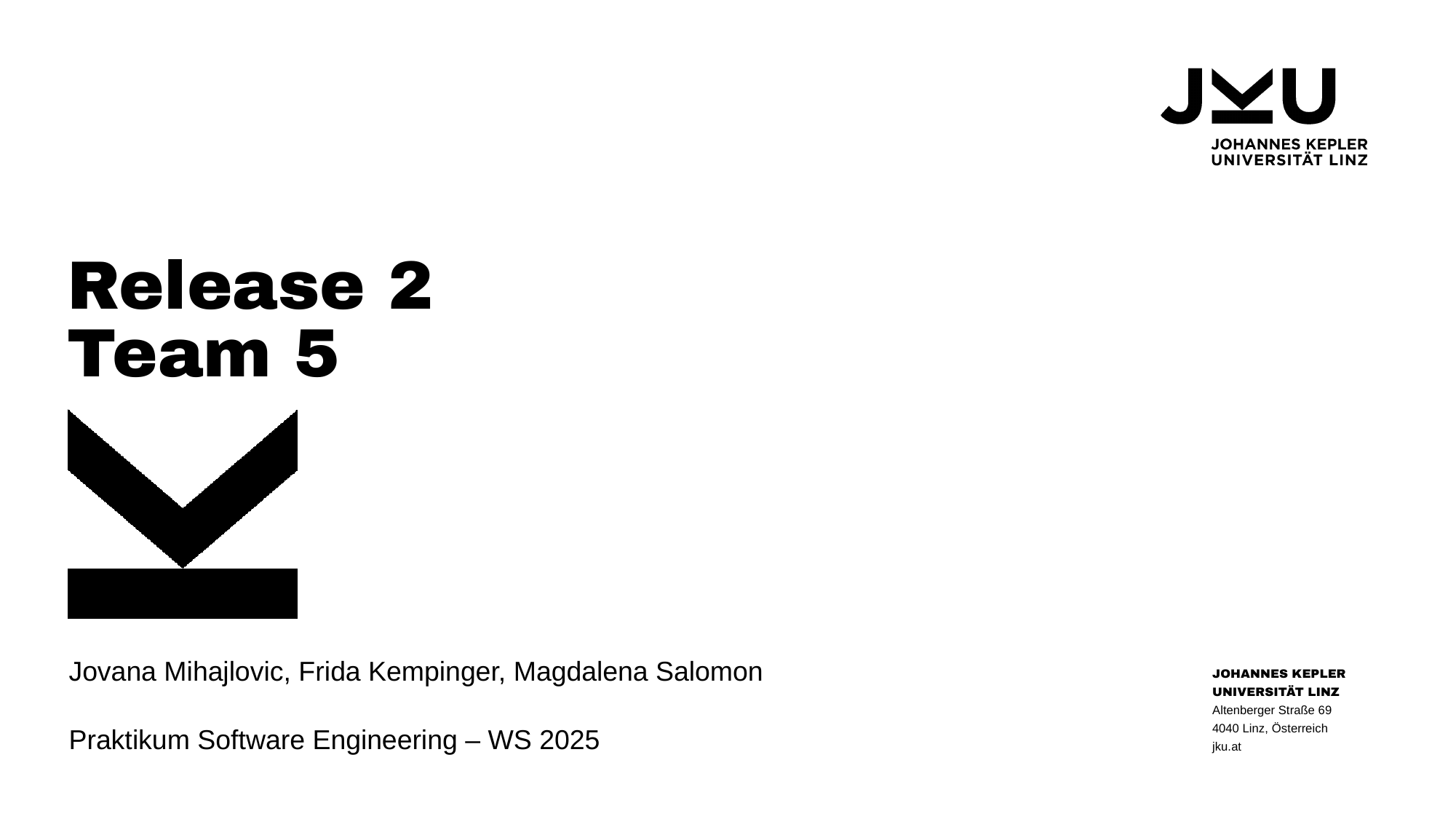

# Release 2 Team 5

Jovana Mihajlovic, Frida Kempinger, Magdalena Salomon

Praktikum Software Engineering – WS 2025